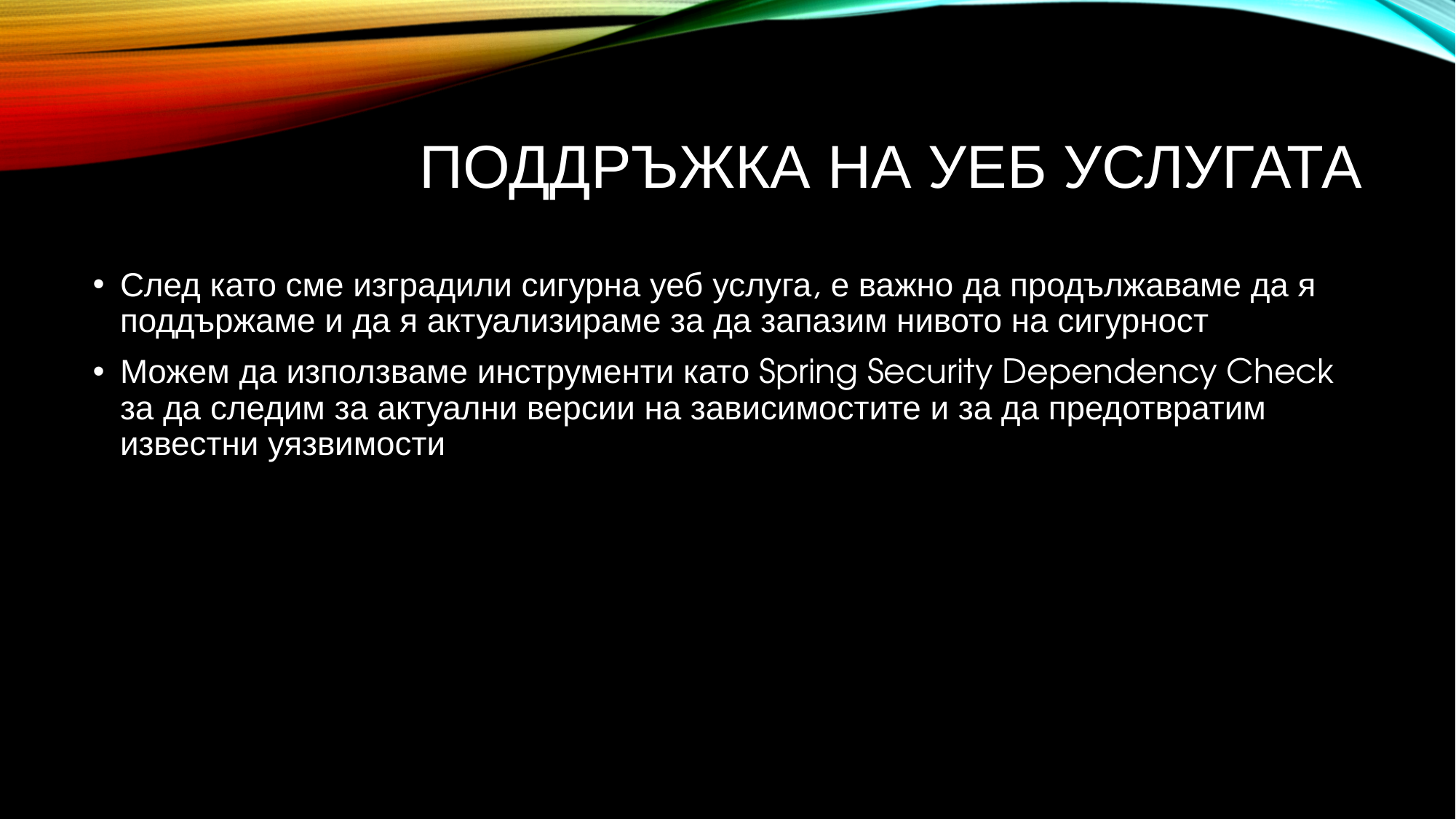

# Поддръжка на уеб услугата
След като сме изградили сигурна уеб услуга, е важно да продължаваме да я поддържаме и да я актуализираме за да запазим нивото на сигурност
Можем да използваме инструменти като Spring Security Dependency Check за да следим за актуални версии на зависимостите и за да предотвратим известни уязвимости